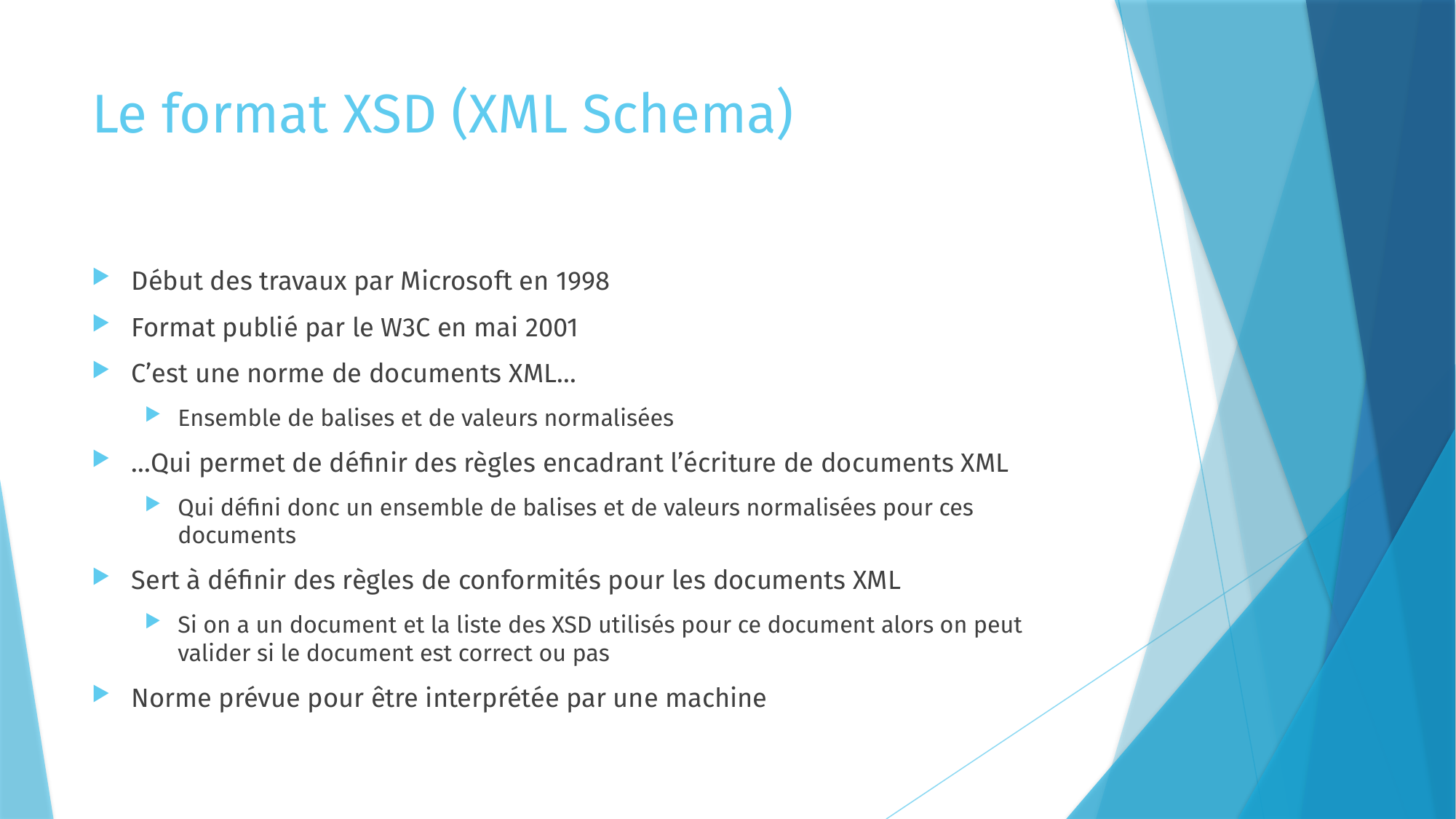

# Le format XSD (XML Schema)
Début des travaux par Microsoft en 1998
Format publié par le W3C en mai 2001
C’est une norme de documents XML…
Ensemble de balises et de valeurs normalisées
…Qui permet de définir des règles encadrant l’écriture de documents XML
Qui défini donc un ensemble de balises et de valeurs normalisées pour ces documents
Sert à définir des règles de conformités pour les documents XML
Si on a un document et la liste des XSD utilisés pour ce document alors on peut valider si le document est correct ou pas
Norme prévue pour être interprétée par une machine